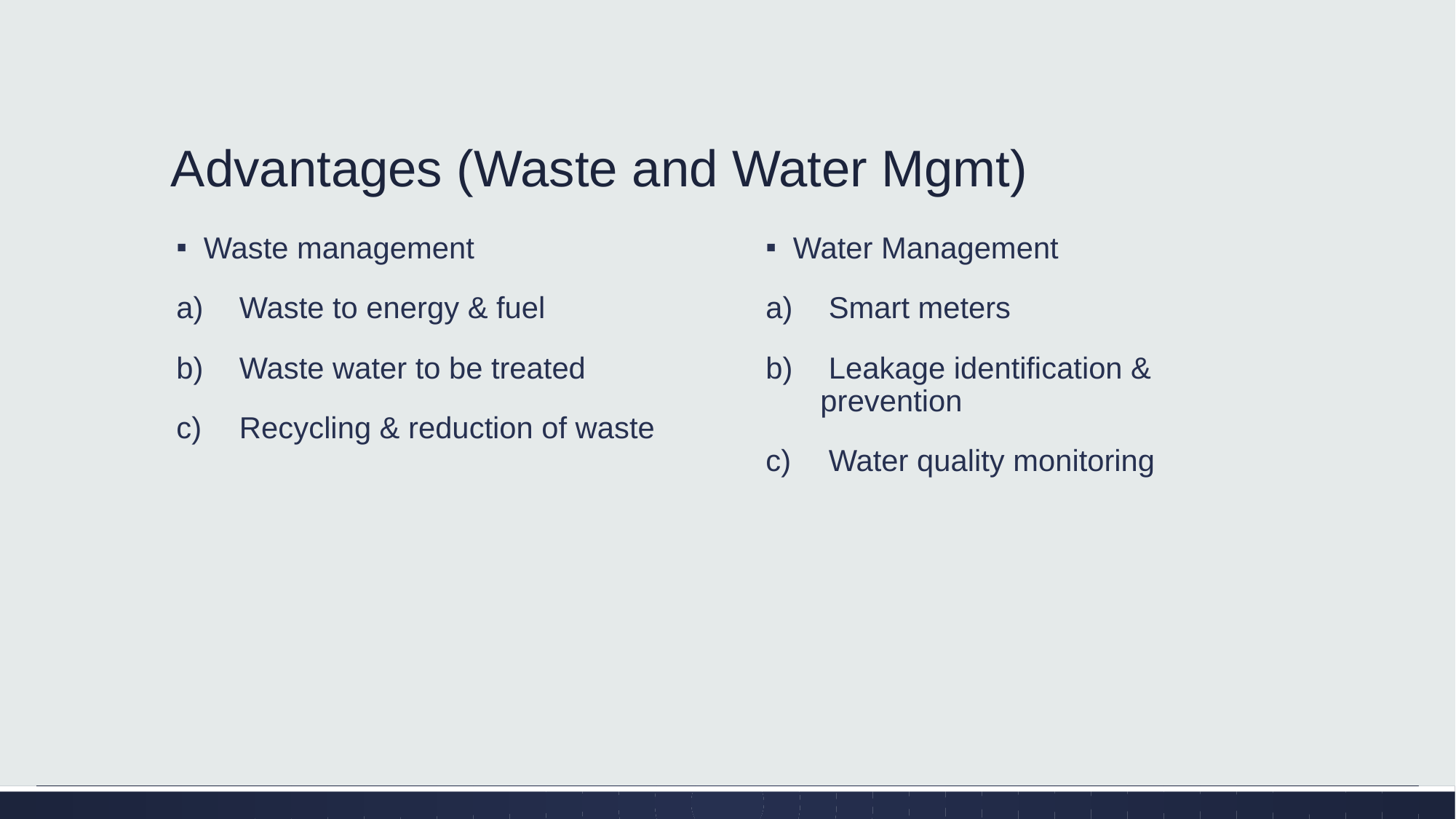

# Advantages (Waste and Water Mgmt)
Waste management
 Waste to energy & fuel
 Waste water to be treated
 Recycling & reduction of waste
Water Management
 Smart meters
 Leakage identification & prevention
 Water quality monitoring